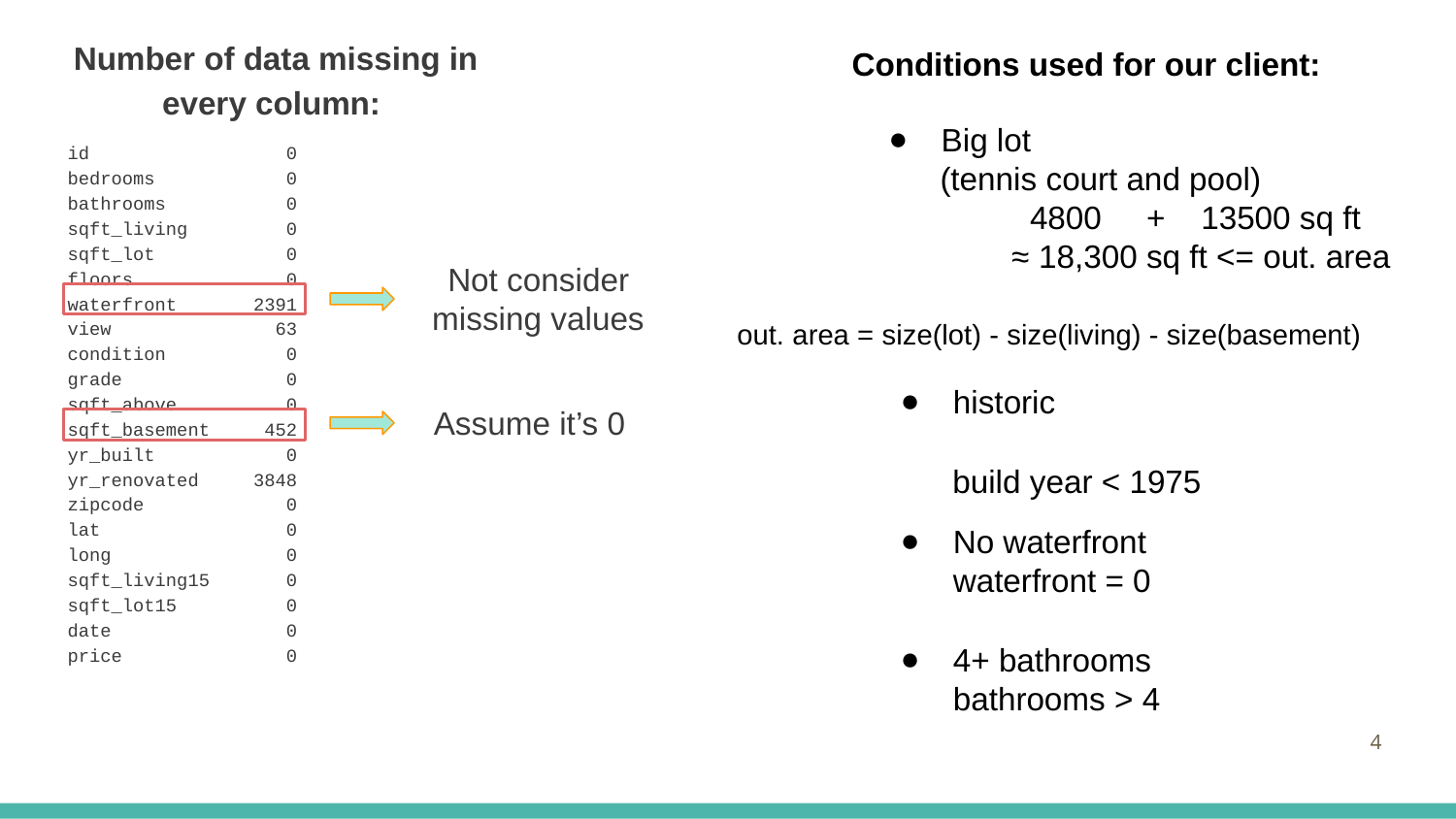

Number of data missing in every column:
Conditions used for our client:
Big lot
        (tennis court and pool)
                  4800     +    13500 sq ft
                ≈ 18,300 sq ft <= out. area
id                  0
bedrooms            0
bathrooms           0
sqft_living         0
sqft_lot            0
floors              0
waterfront       2391
view               63
condition           0
grade               0
sqft_above          0
sqft_basement     452
yr_built            0
yr_renovated     3848
zipcode             0
lat                 0
long                0
sqft_living15       0
sqft_lot15          0
date                0
price               0

Not consider missing values

out. area = size(lot) - size(living) - size(basement)

historic
Assume it’s 0

build year < 1975
No waterfront
waterfront = 0
4+ bathrooms
bathrooms > 4
4